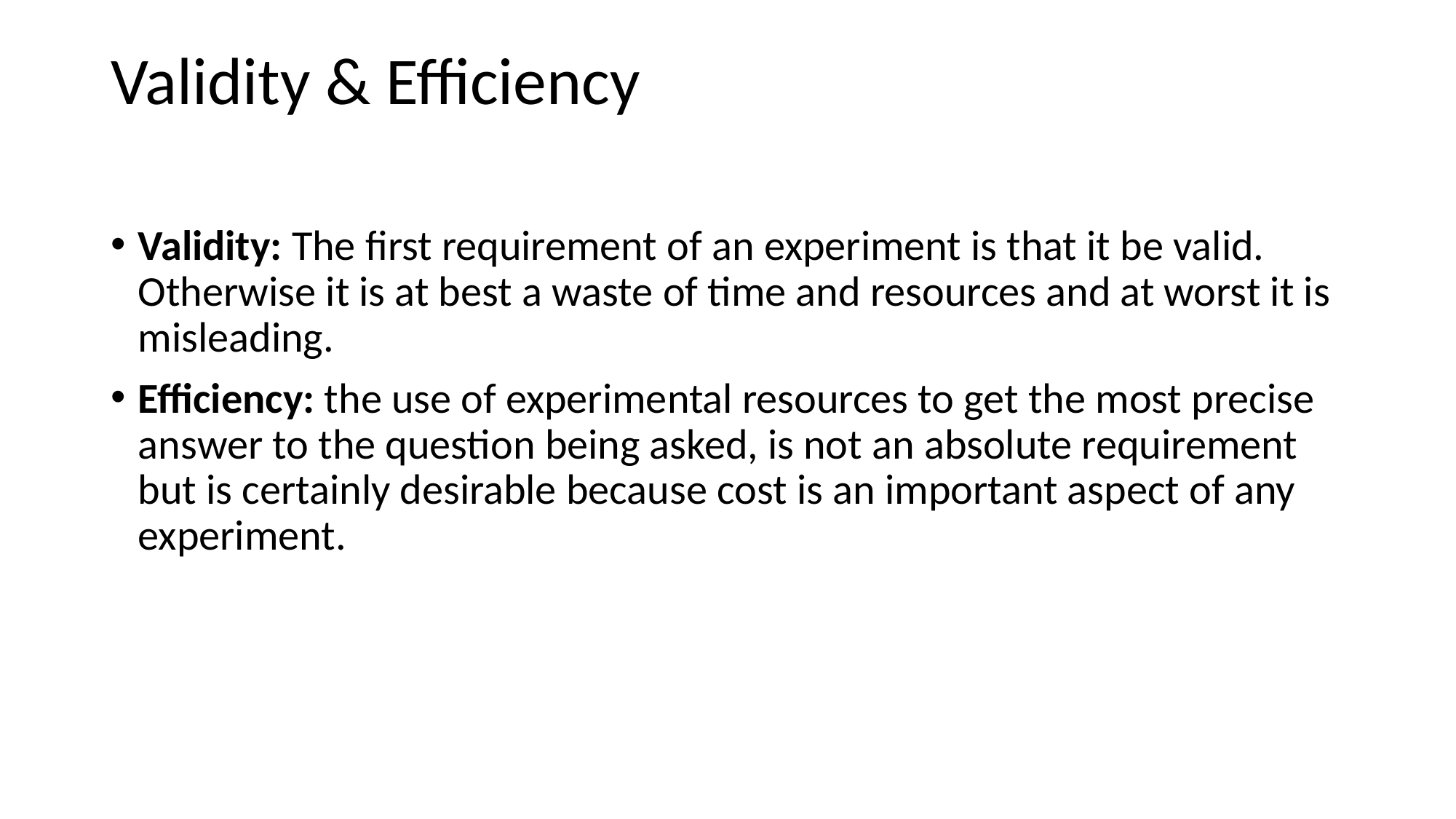

# Validity & Efficiency
Validity: The first requirement of an experiment is that it be valid. Otherwise it is at best a waste of time and resources and at worst it is misleading.
Efficiency: the use of experimental resources to get the most precise answer to the question being asked, is not an absolute requirement but is certainly desirable because cost is an important aspect of any experiment.